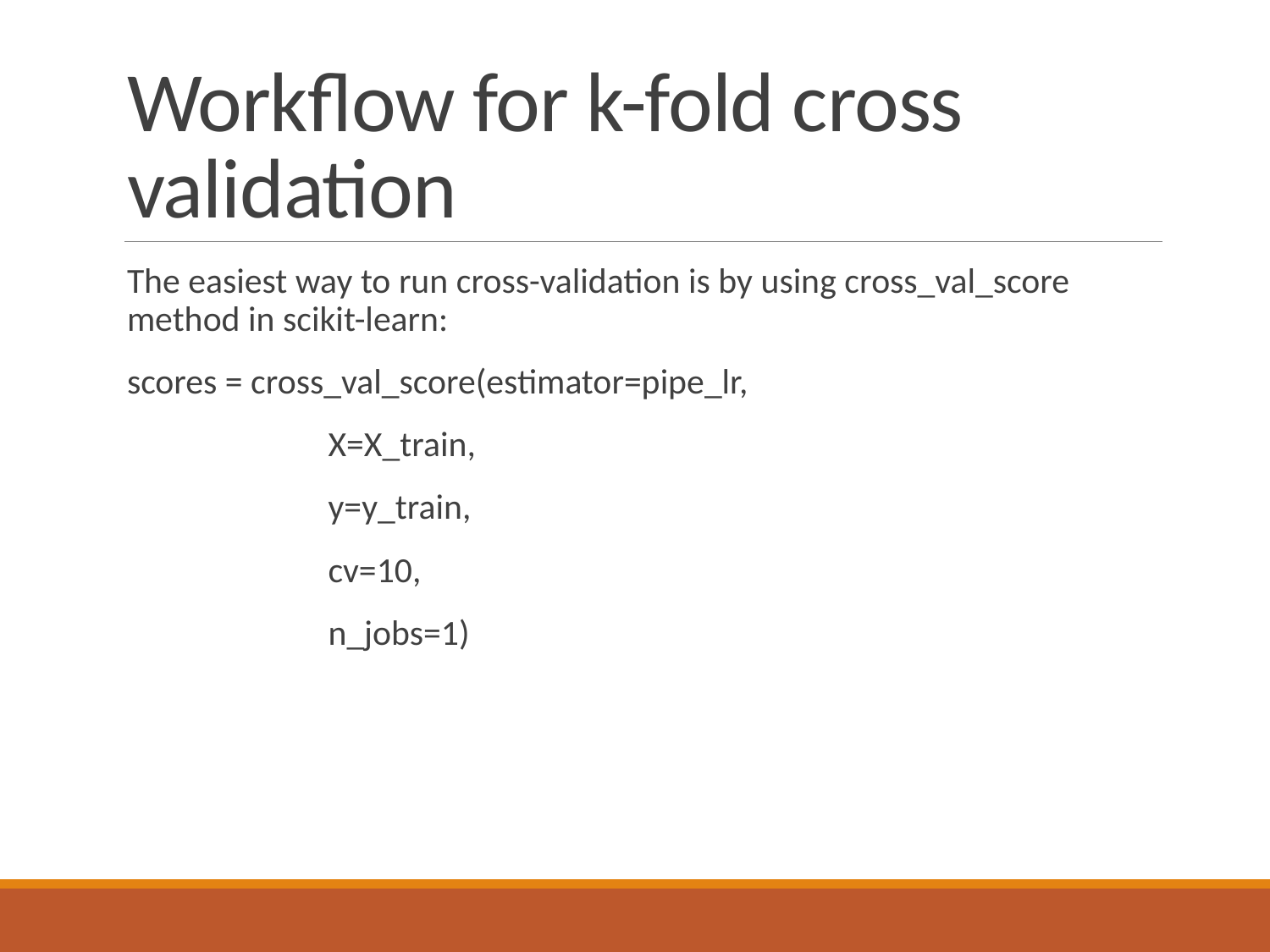

# Workflow for k-fold cross validation
The easiest way to run cross-validation is by using cross_val_score method in scikit-learn:
scores = cross_val_score(estimator=pipe_lr,
                         X=X_train,
                         y=y_train,
                         cv=10,
                         n_jobs=1)